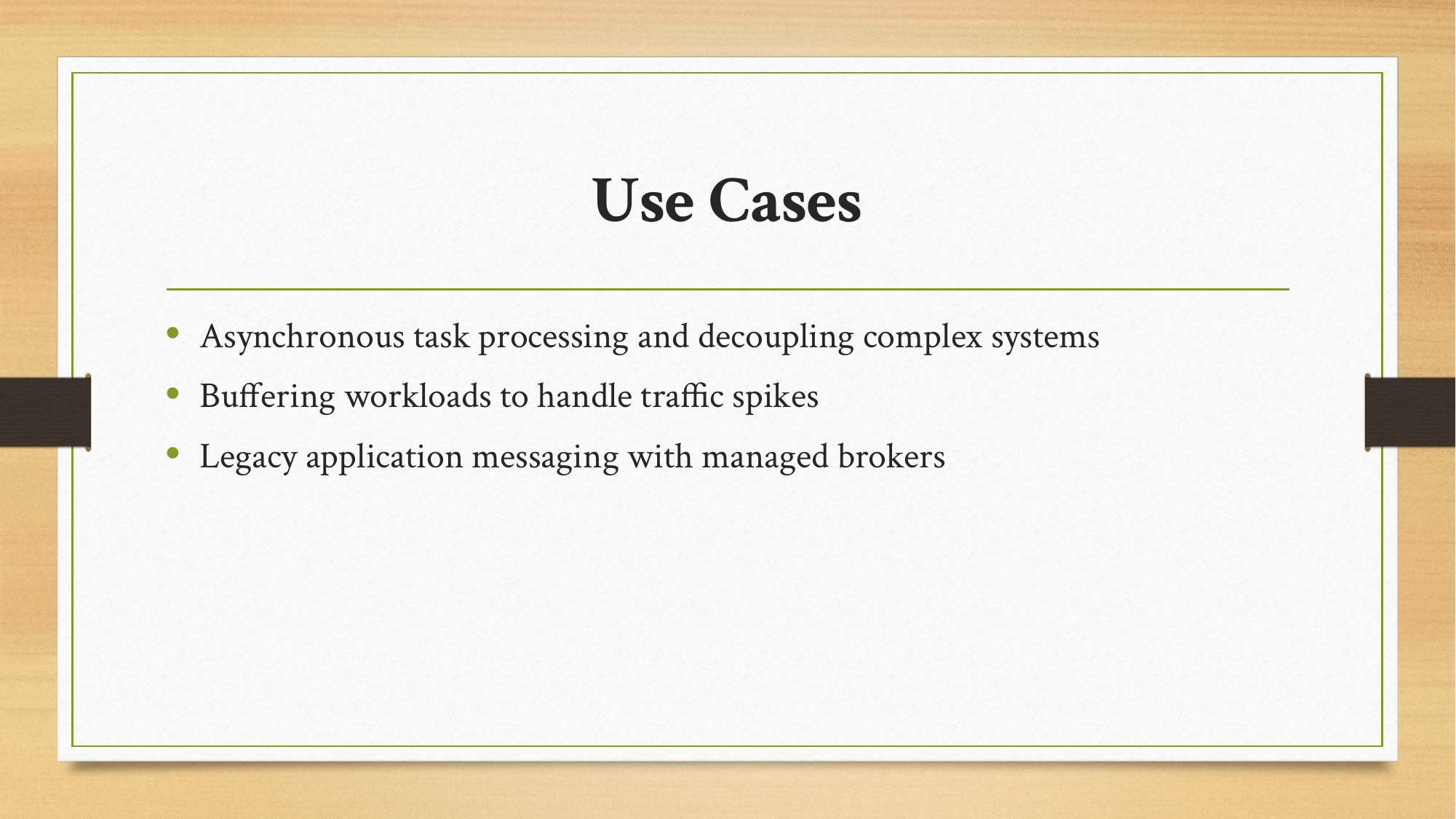

# Use Cases
Asynchronous task processing and decoupling complex systems
Buffering workloads to handle traffic spikes
Legacy application messaging with managed brokers